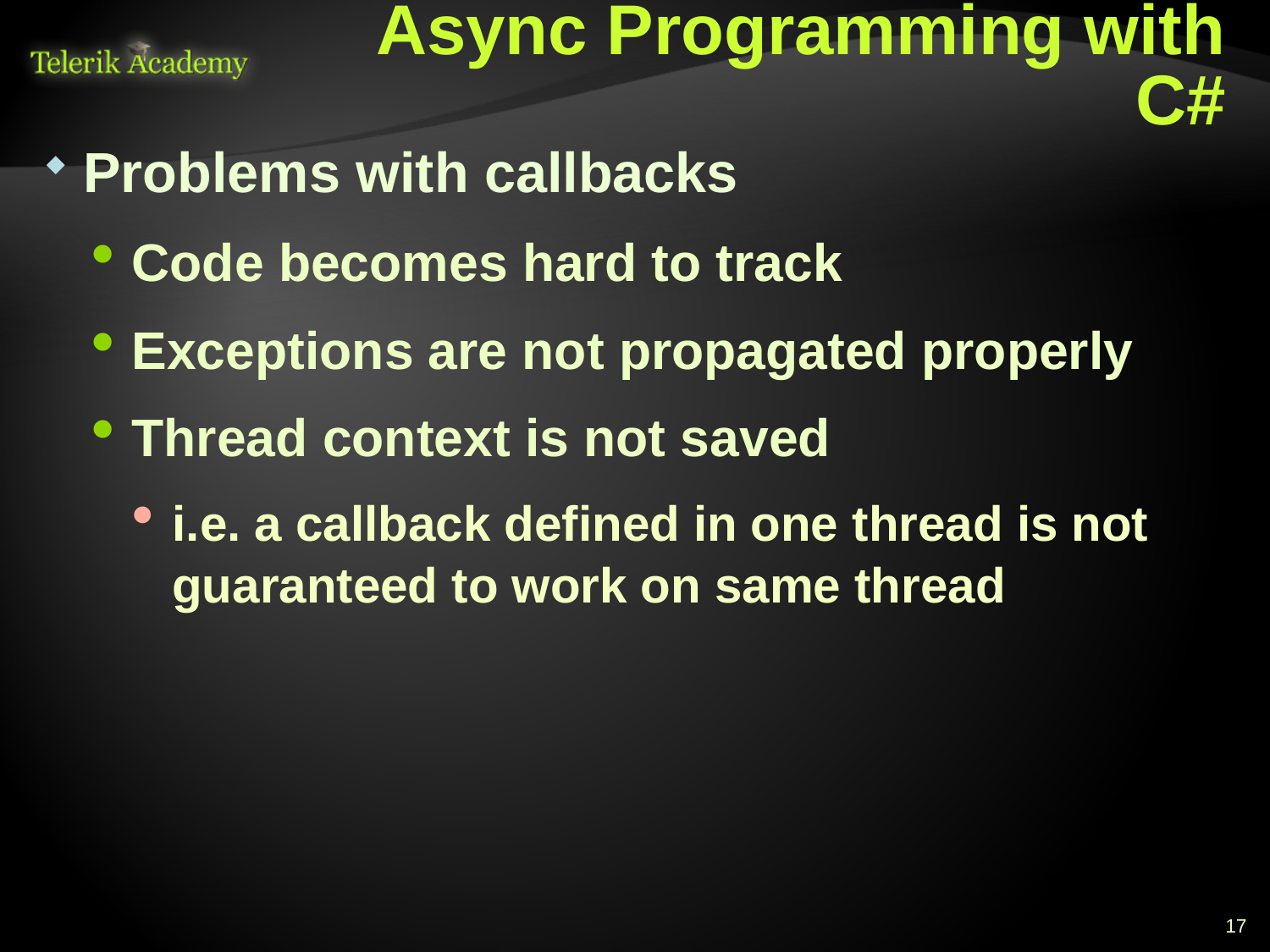

# Async Programming with C#
Problems with callbacks
Code becomes hard to track
Exceptions are not propagated properly
Thread context is not saved
i.e. a callback defined in one thread is not guaranteed to work on same thread
17